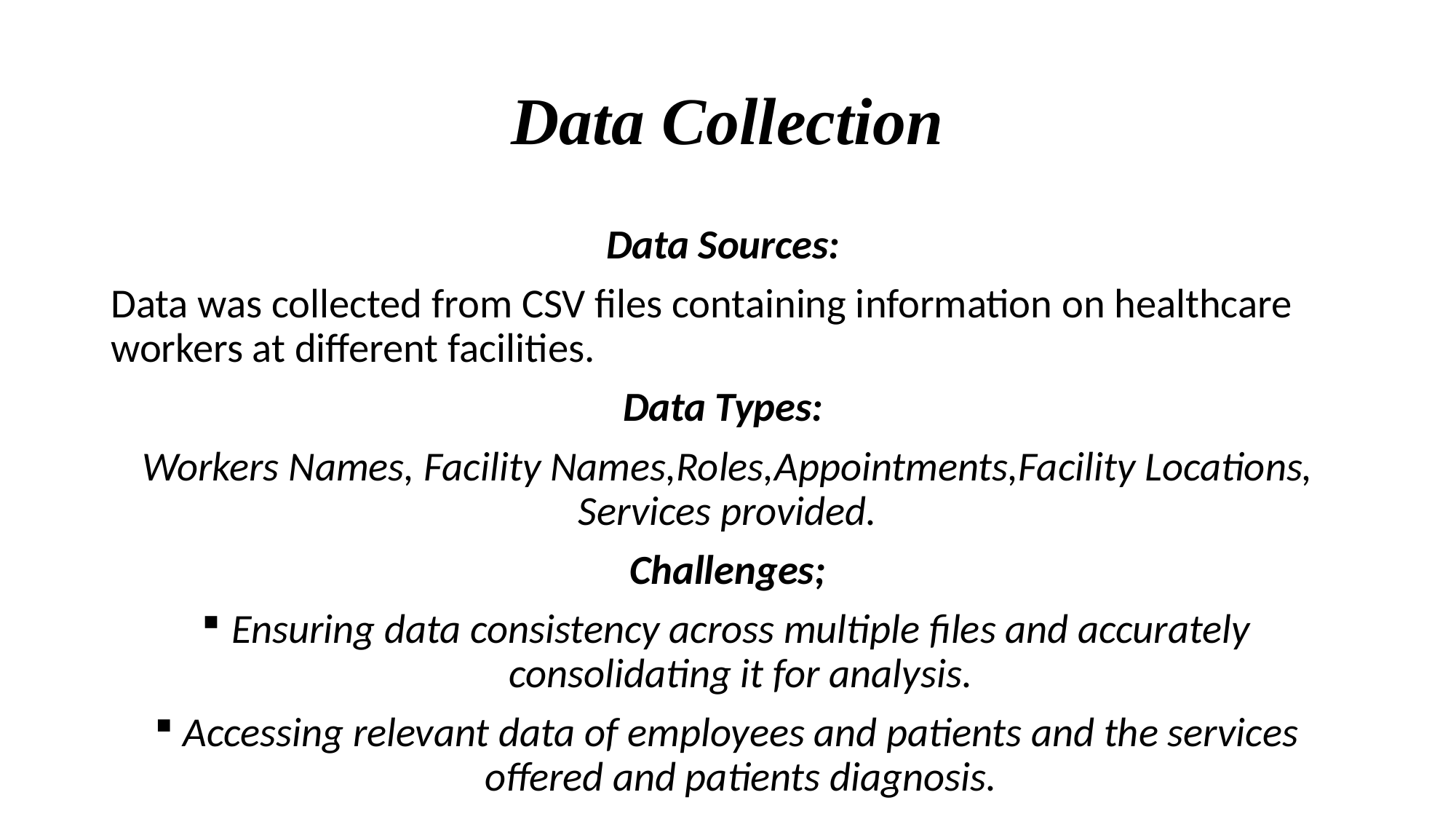

# Data Collection
Data Sources:
Data was collected from CSV files containing information on healthcare workers at different facilities.
Data Types:
Workers Names, Facility Names,Roles,Appointments,Facility Locations, Services provided.
Challenges;
Ensuring data consistency across multiple files and accurately consolidating it for analysis.
Accessing relevant data of employees and patients and the services offered and patients diagnosis.